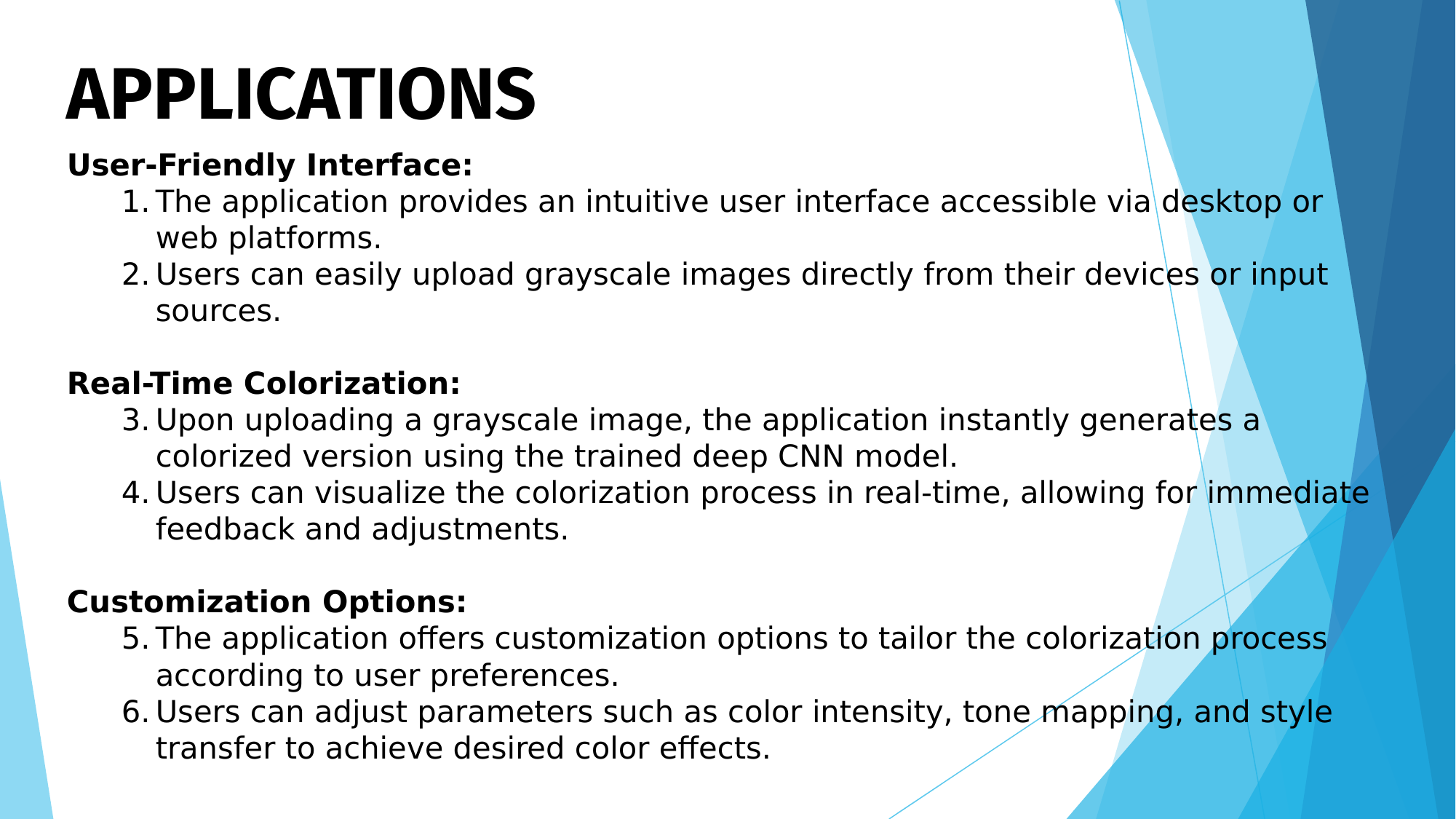

# APPLICATIONS
User-Friendly Interface:
The application provides an intuitive user interface accessible via desktop or web platforms.
Users can easily upload grayscale images directly from their devices or input sources.

Real-Time Colorization:
Upon uploading a grayscale image, the application instantly generates a colorized version using the trained deep CNN model.
Users can visualize the colorization process in real-time, allowing for immediate feedback and adjustments.

Customization Options:
The application offers customization options to tailor the colorization process according to user preferences.
Users can adjust parameters such as color intensity, tone mapping, and style transfer to achieve desired color effects.